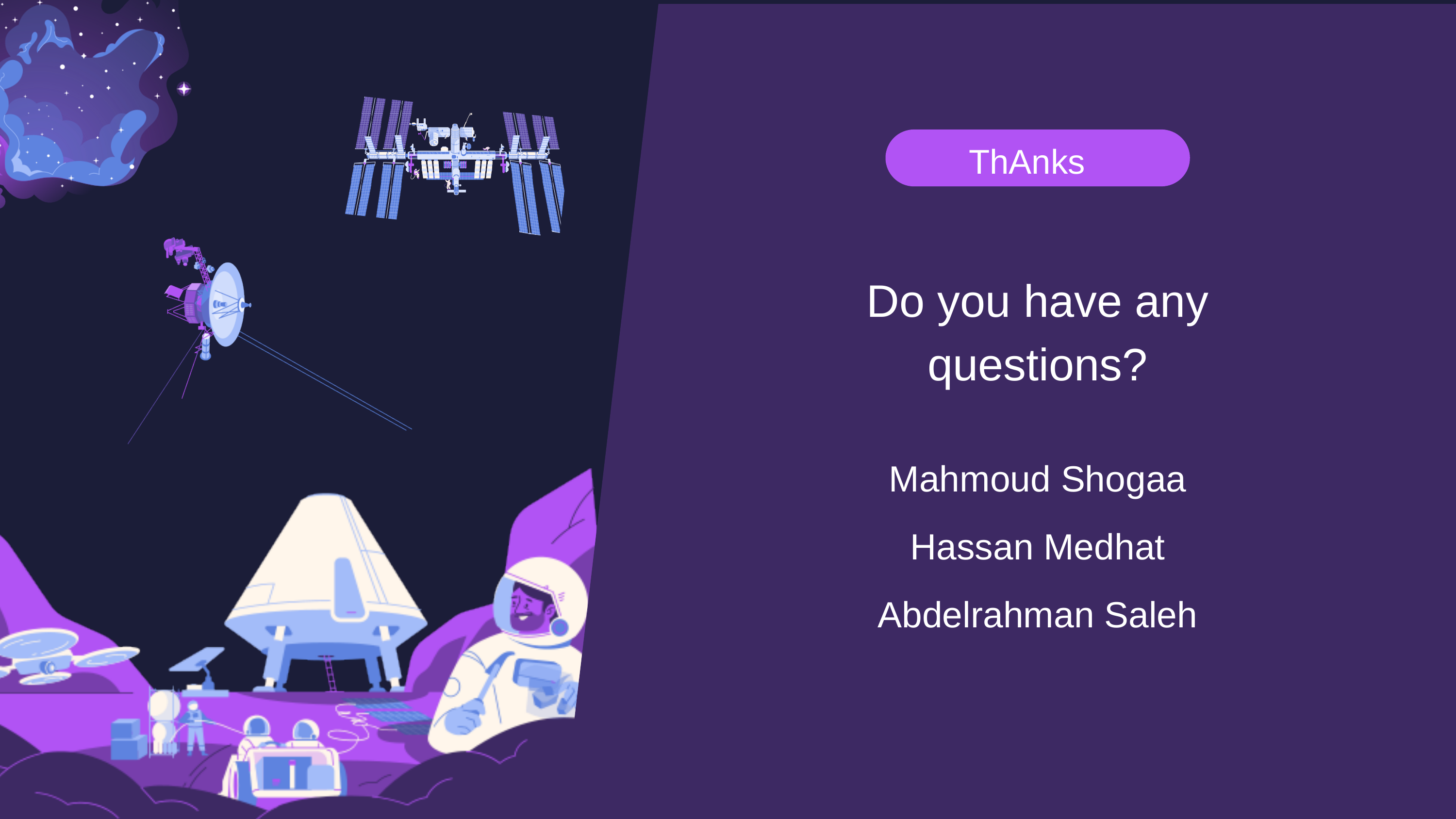

ThAnks

Do you have any questions?
Mahmoud Shogaa

Hassan Medhat

Abdelrahman Saleh